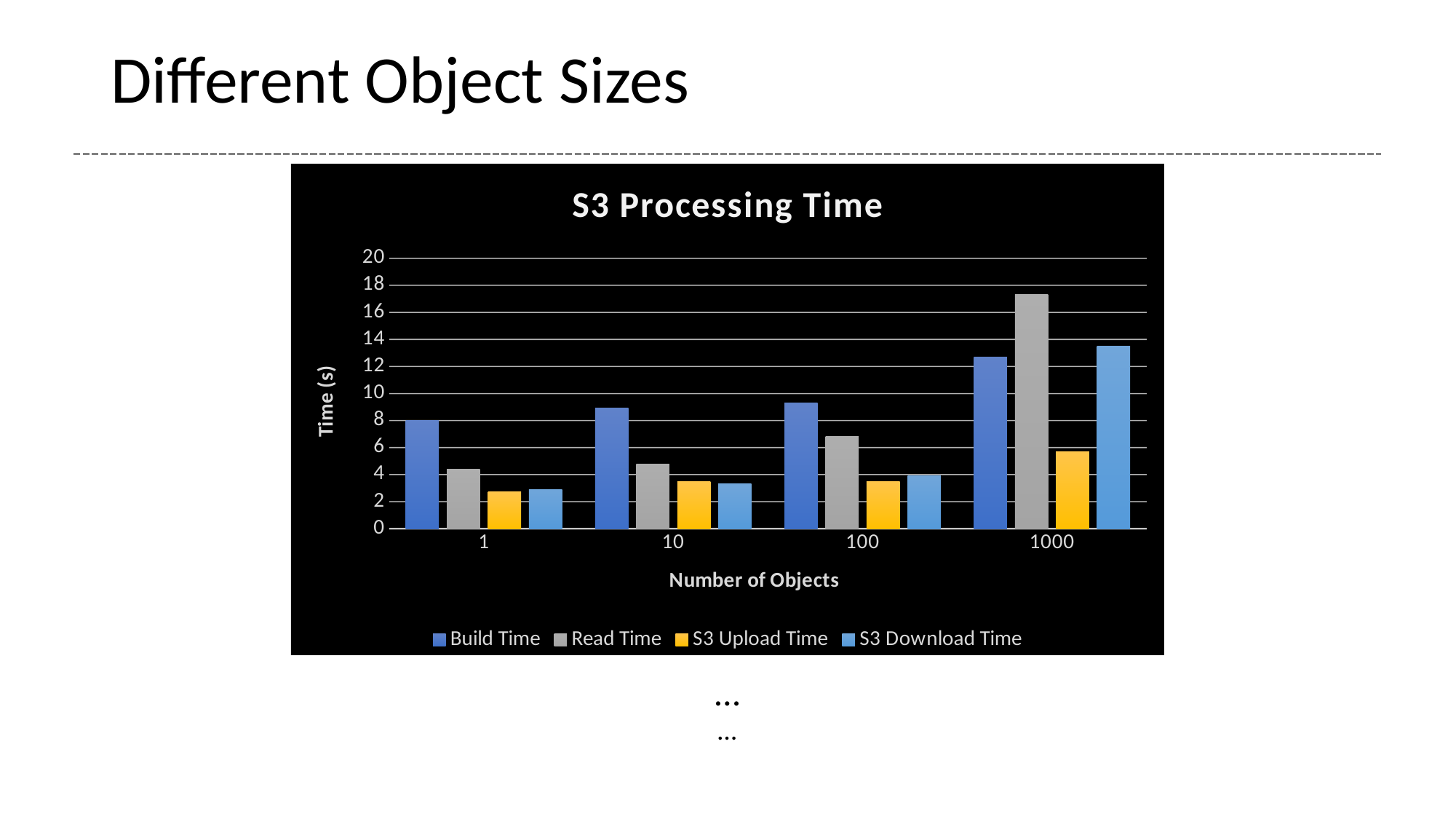

# Different Object Sizes

### Chart: S3 Processing Time

| Category | Build Time | Read Time | S3 Upload Time | S3 Download Time |
|---|---|---|---|---|
| 1 | 8.0 | 4.4 | 2.73 | 2.9 |
| 10 | 8.9 | 4.8 | 3.5 | 3.3 |
| 100 | 9.3 | 6.8 | 3.5 | 3.9 |
| 1000 | 12.7 | 17.3 | 5.7 | 13.5 |
…
…